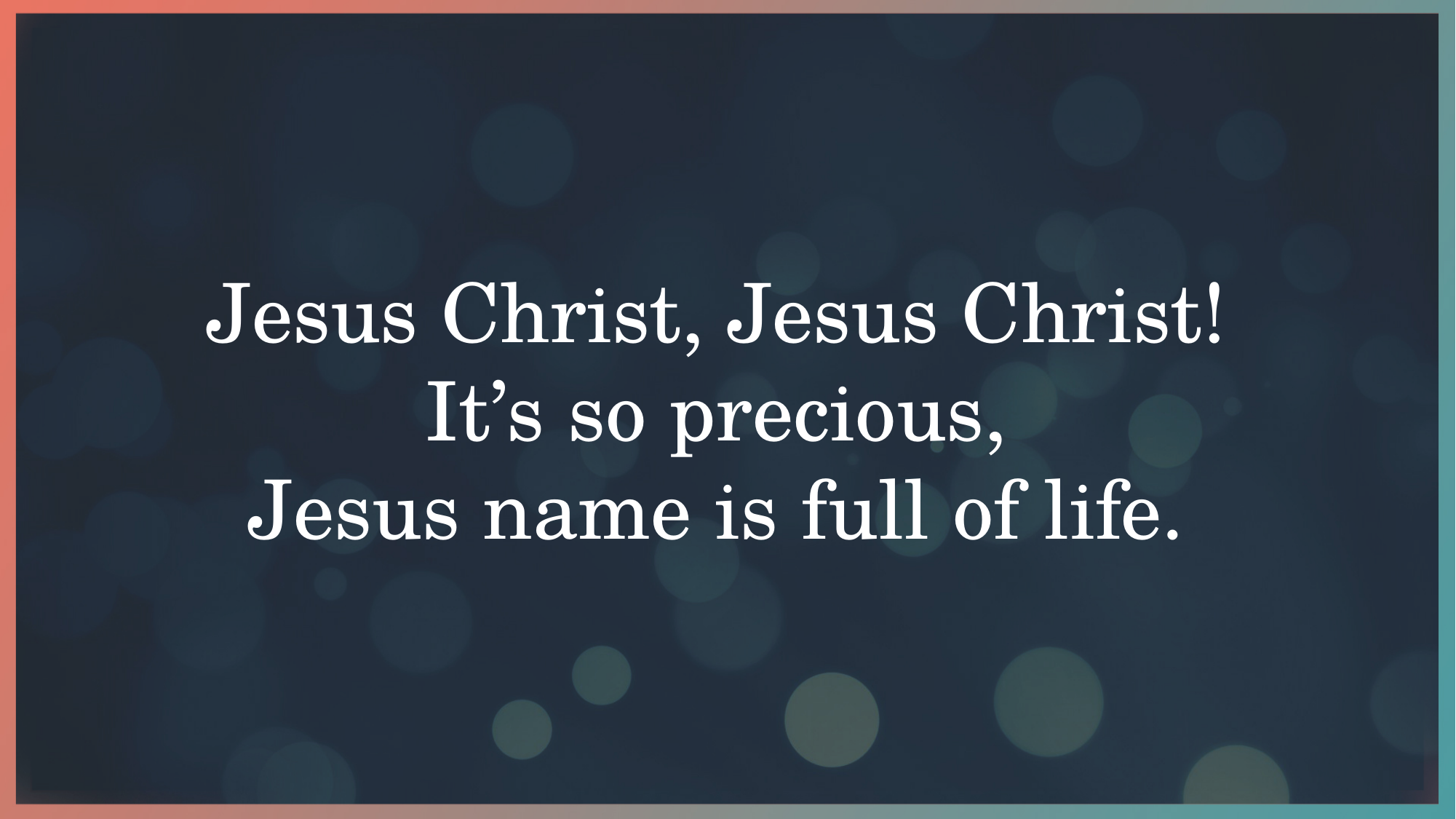

Jesus Christ, Jesus Christ!
It’s so precious,
Jesus name is full of life.